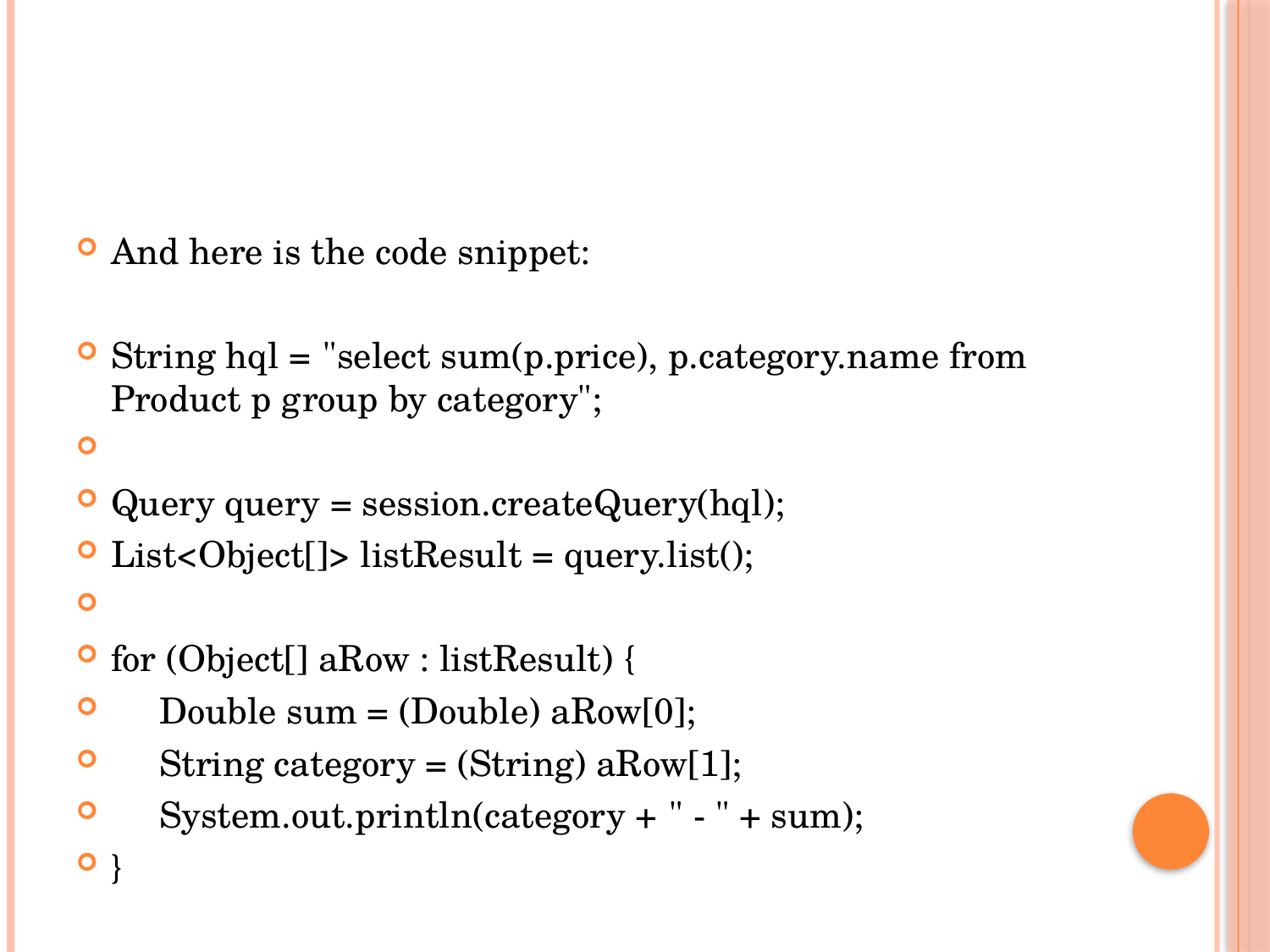

#
And here is the code snippet:

String hql = "select sum(p.price), p.category.name from Product p group by category";

Query query = session.createQuery(hql);
List<Object[]> listResult = query.list();

for (Object[] aRow : listResult) {
    Double sum = (Double) aRow[0];
    String category = (String) aRow[1];
    System.out.println(category + " - " + sum);
}